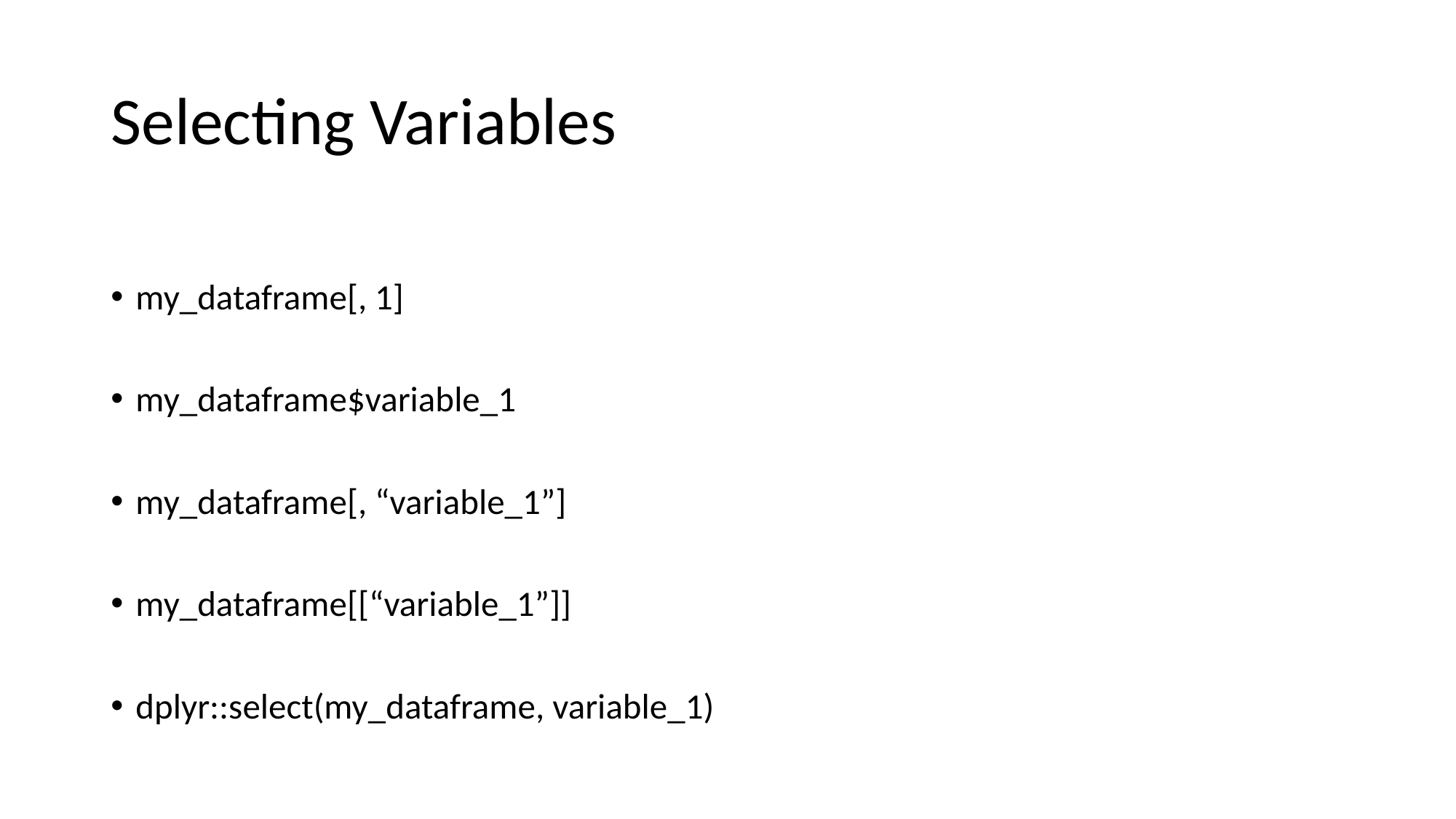

# Selecting Variables

my_dataframe[, 1]

my_dataframe$variable_1

my_dataframe[, “variable_1”]

my_dataframe[[“variable_1”]]

dplyr::select(my_dataframe, variable_1)